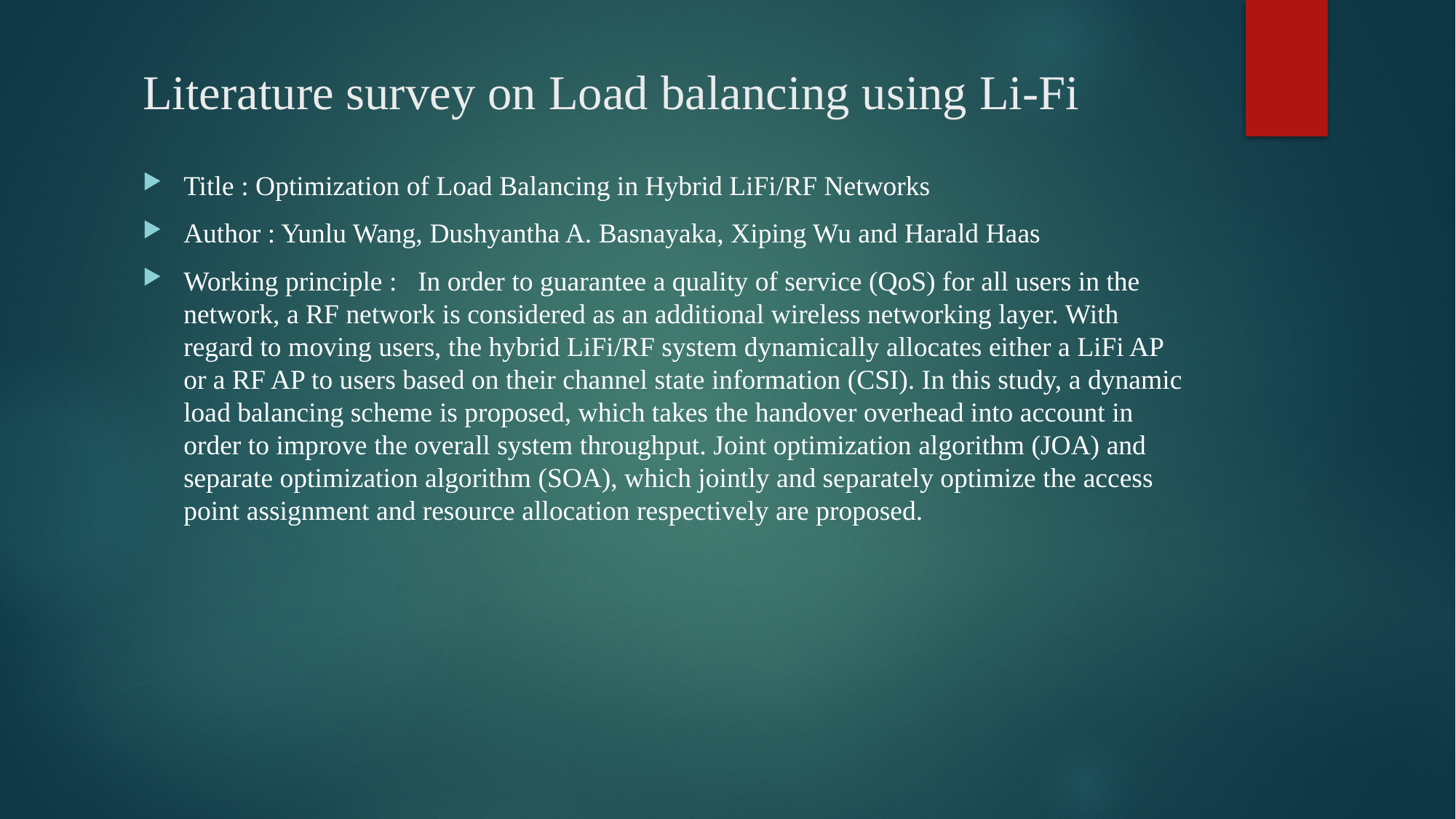

# Literature survey on Load balancing using Li-Fi
Title : Optimization of Load Balancing in Hybrid LiFi/RF Networks
Author : Yunlu Wang, Dushyantha A. Basnayaka, Xiping Wu and Harald Haas
Working principle :   In order to guarantee a quality of service (QoS) for all users in the network, a RF network is considered as an additional wireless networking layer. With regard to moving users, the hybrid LiFi/RF system dynamically allocates either a LiFi AP or a RF AP to users based on their channel state information (CSI). In this study, a dynamic load balancing scheme is proposed, which takes the handover overhead into account in order to improve the overall system throughput. Joint optimization algorithm (JOA) and separate optimization algorithm (SOA), which jointly and separately optimize the access point assignment and resource allocation respectively are proposed.